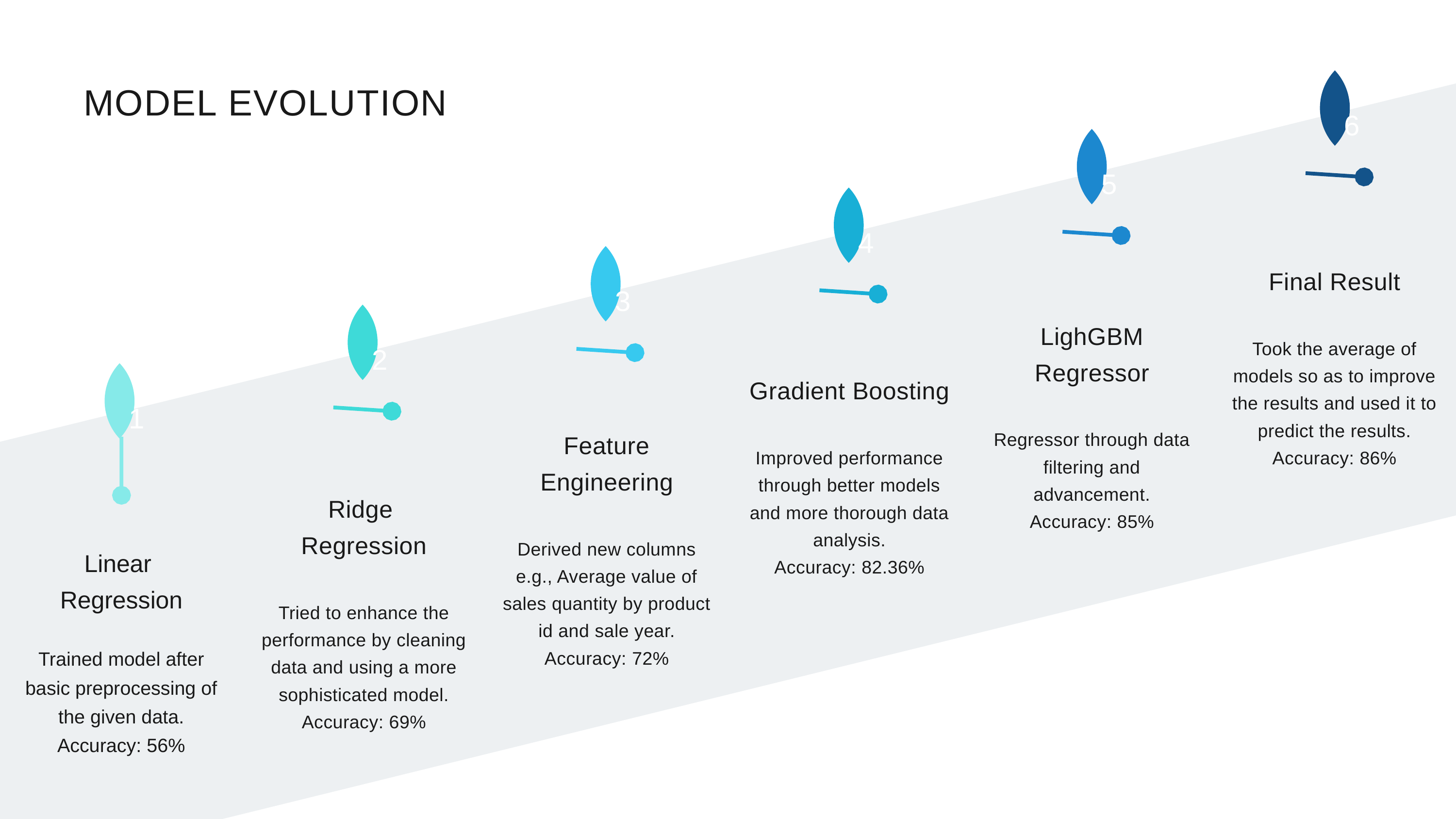

| Linear Regression Trained model after basic preprocessing of the given data. Accuracy: 56% | Ridge Regression Tried to enhance the performance by cleaning data and using a more sophisticated model. Accuracy: 69% | Feature Engineering Derived new columns e.g., Average value of sales quantity by product id and sale year. Accuracy: 72% | Gradient Boosting Improved performance through better models and more thorough data analysis. Accuracy: 82.36% | LighGBM Regressor Regressor through data filtering and advancement. Accuracy: 85% | Final Result Took the average of models so as to improve the results and used it to predict the results. Accuracy: 86% |
| --- | --- | --- | --- | --- | --- |

6
MODEL EVOLUTION

5

4

3

2

1